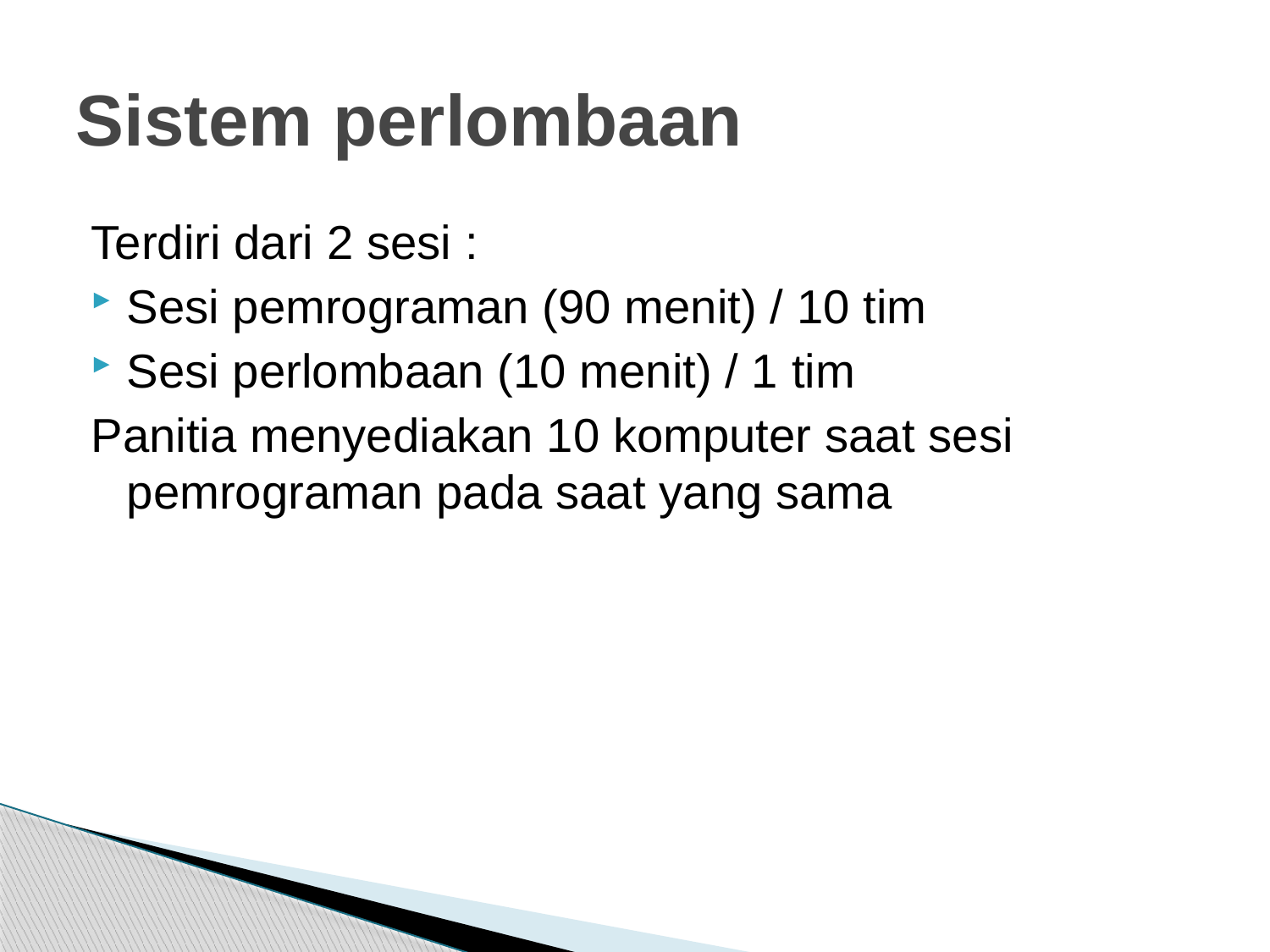

# Sistem perlombaan
Terdiri dari 2 sesi :
Sesi pemrograman (90 menit) / 10 tim
Sesi perlombaan (10 menit) / 1 tim
Panitia menyediakan 10 komputer saat sesi pemrograman pada saat yang sama